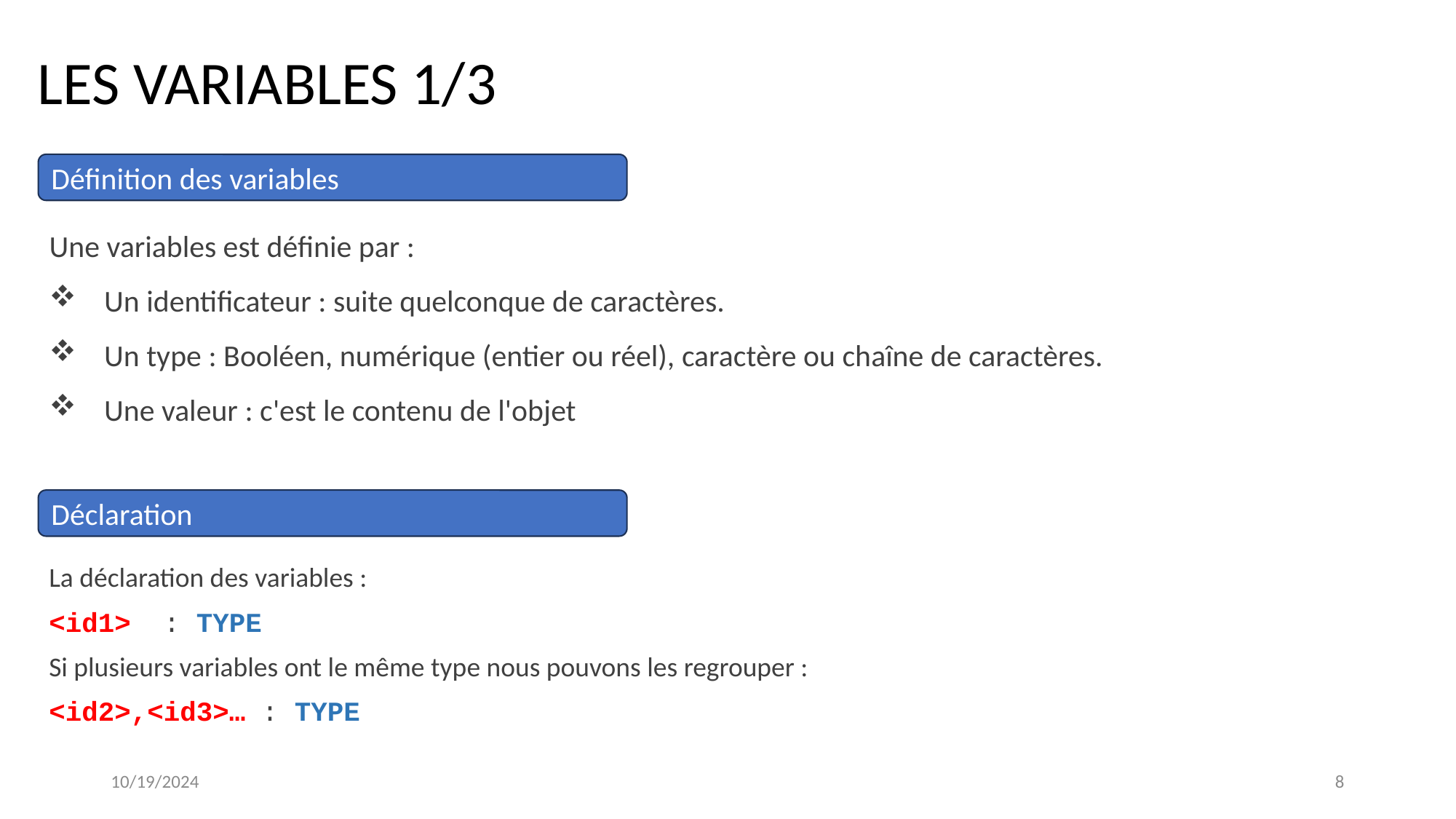

LES VARIABLES 1/3
Définition des variables
Une variables est définie par :
   Un identificateur : suite quelconque de caractères.
   Un type : Booléen, numérique (entier ou réel), caractère ou chaîne de caractères.
   Une valeur : c'est le contenu de l'objet

Déclaration
La déclaration des variables :
<id1>  : TYPE
Si plusieurs variables ont le même type nous pouvons les regrouper :
<id2>,<id3>… : TYPE
10/19/2024
8